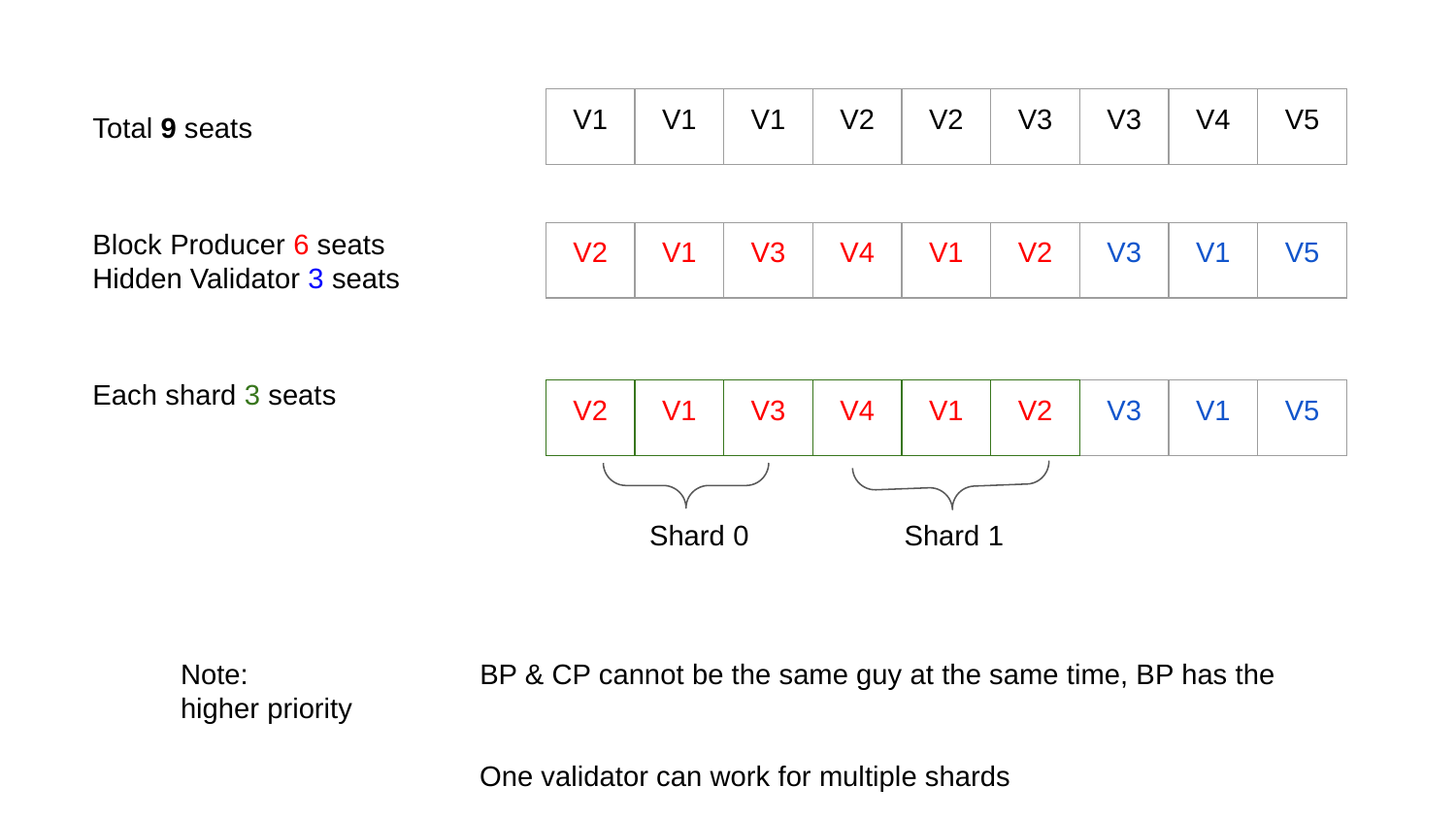

| V1 | V1 | V1 | V2 | V2 | V3 | V3 | V4 | V5 |
| --- | --- | --- | --- | --- | --- | --- | --- | --- |
Total 9 seats

Block Producer 6 seats
Hidden Validator 3 seats

Each shard 3 seats
| V2 | V1 | V3 | V4 | V1 | V2 | V3 | V1 | V5 |
| --- | --- | --- | --- | --- | --- | --- | --- | --- |
| V2 | V1 | V3 | V4 | V1 | V2 | V3 | V1 | V5 |
| --- | --- | --- | --- | --- | --- | --- | --- | --- |

Shard 0
Shard 1
Note:		 BP & CP cannot be the same guy at the same time, BP has the higher priority

		 One validator can work for multiple shards